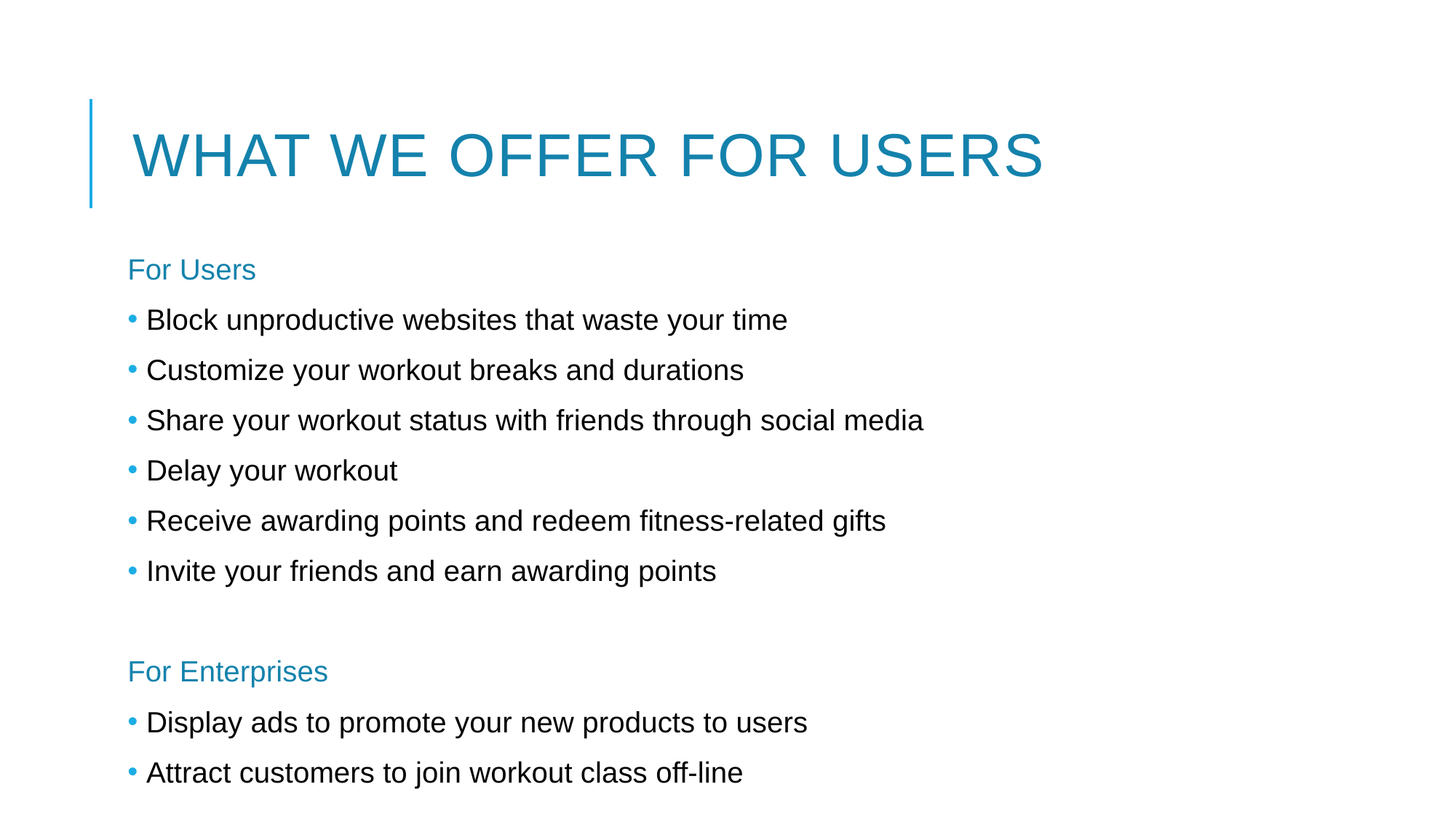

# What we Offer for users
For Users
 Block unproductive websites that waste your time
 Customize your workout breaks and durations
 Share your workout status with friends through social media
 Delay your workout
 Receive awarding points and redeem fitness-related gifts
 Invite your friends and earn awarding points

For Enterprises
 Display ads to promote your new products to users
 Attract customers to join workout class off-line